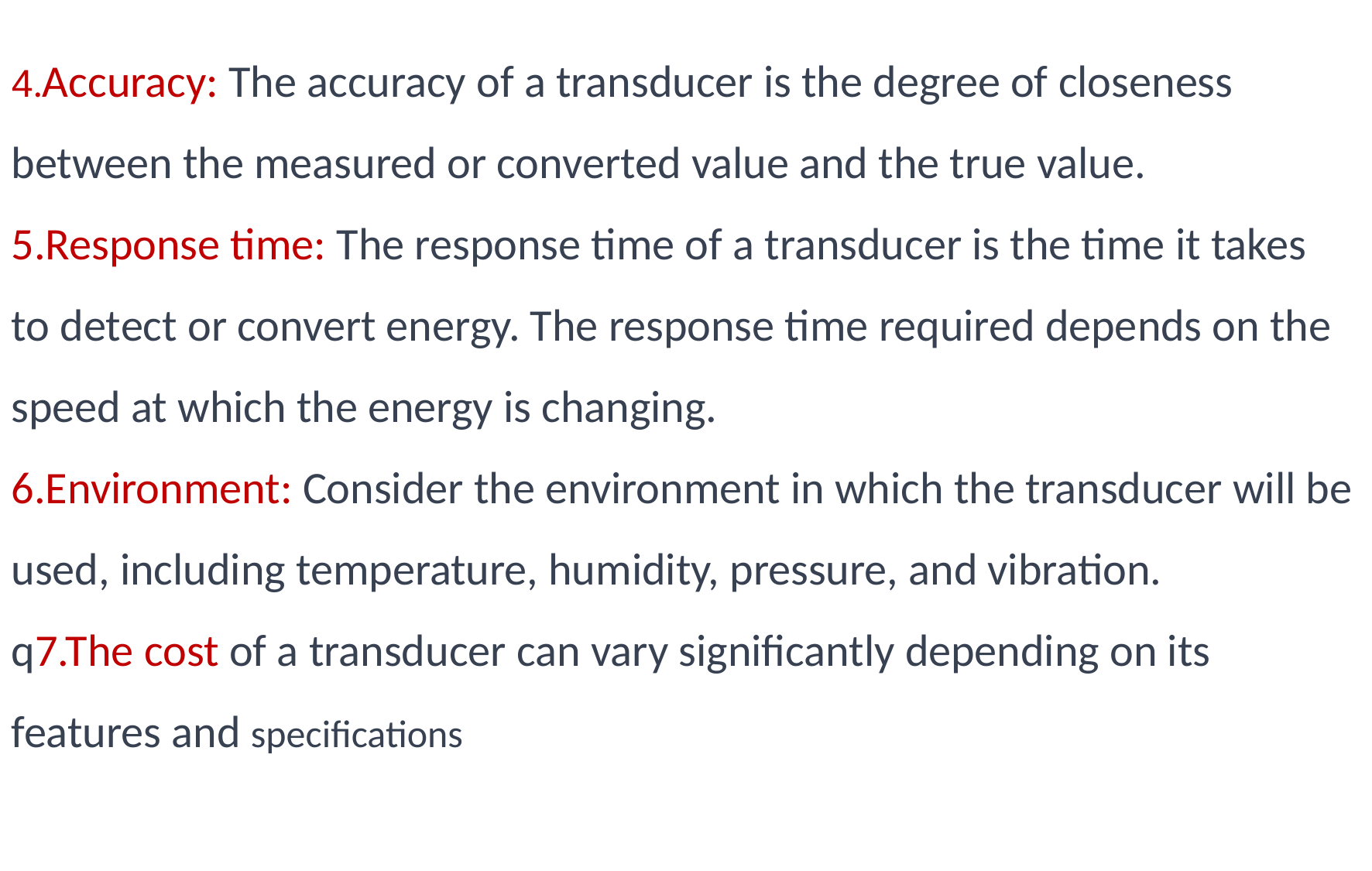

4.Accuracy: The accuracy of a transducer is the degree of closeness between the measured or converted value and the true value.
5.Response time: The response time of a transducer is the time it takes to detect or convert energy. The response time required depends on the speed at which the energy is changing.
6.Environment: Consider the environment in which the transducer will be used, including temperature, humidity, pressure, and vibration.
q7.The cost of a transducer can vary significantly depending on its features and specifications